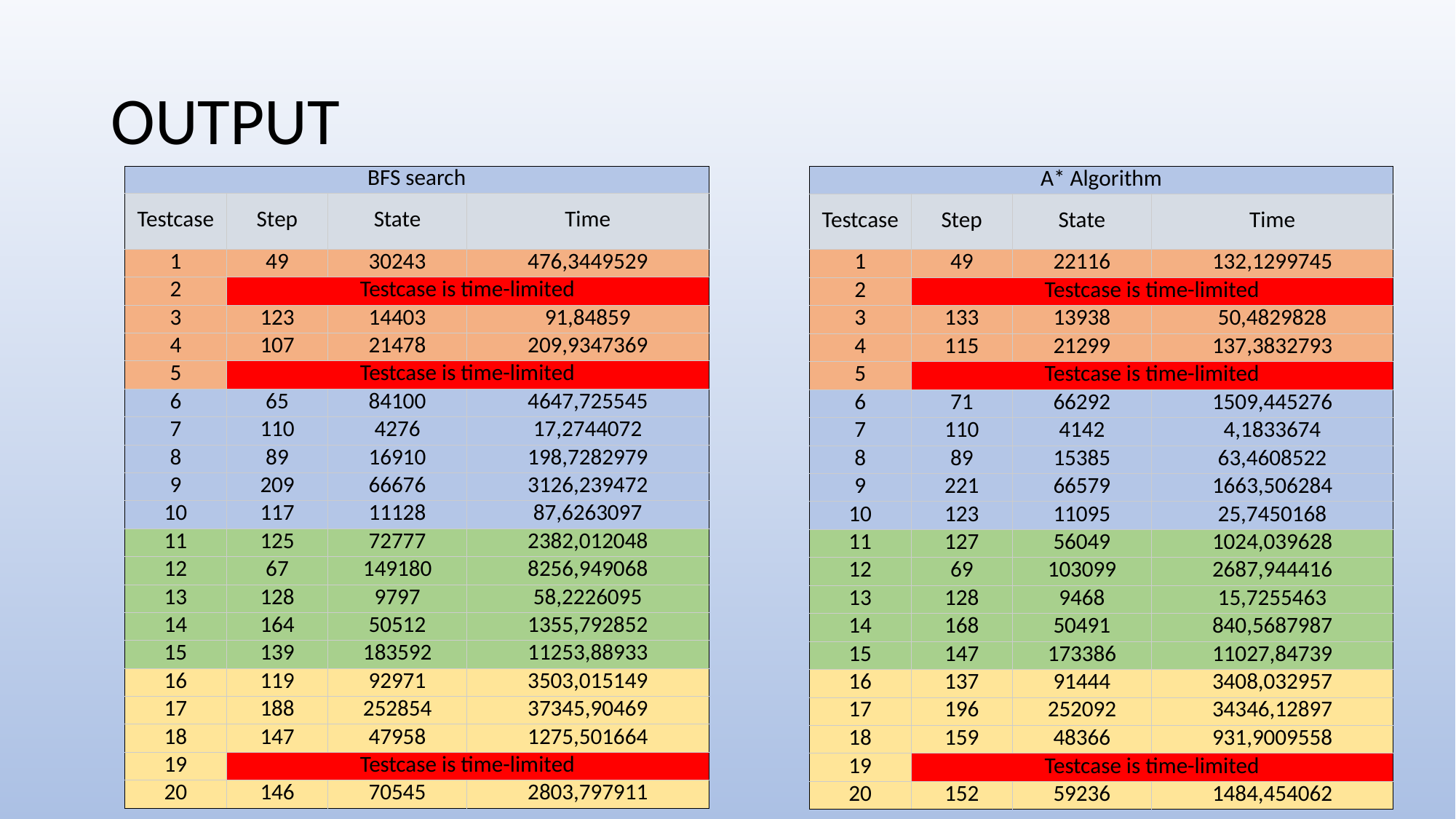

# OUTPUT
| BFS search |  |  |  |
| --- | --- | --- | --- |
| Testcase | Step | State | Time |
| 1 | 49 | 30243 | 476,3449529 |
| 2 | Testcase is time-limited |  |  |
| 3 | 123 | 14403 | 91,84859 |
| 4 | 107 | 21478 | 209,9347369 |
| 5 | Testcase is time-limited |  |  |
| 6 | 65 | 84100 | 4647,725545 |
| 7 | 110 | 4276 | 17,2744072 |
| 8 | 89 | 16910 | 198,7282979 |
| 9 | 209 | 66676 | 3126,239472 |
| 10 | 117 | 11128 | 87,6263097 |
| 11 | 125 | 72777 | 2382,012048 |
| 12 | 67 | 149180 | 8256,949068 |
| 13 | 128 | 9797 | 58,2226095 |
| 14 | 164 | 50512 | 1355,792852 |
| 15 | 139 | 183592 | 11253,88933 |
| 16 | 119 | 92971 | 3503,015149 |
| 17 | 188 | 252854 | 37345,90469 |
| 18 | 147 | 47958 | 1275,501664 |
| 19 | Testcase is time-limited |  |  |
| 20 | 146 | 70545 | 2803,797911 |
| A\* Algorithm |  |  |  |
| --- | --- | --- | --- |
| Testcase | Step | State | Time |
| 1 | 49 | 22116 | 132,1299745 |
| 2 | Testcase is time-limited |  |  |
| 3 | 133 | 13938 | 50,4829828 |
| 4 | 115 | 21299 | 137,3832793 |
| 5 | Testcase is time-limited |  |  |
| 6 | 71 | 66292 | 1509,445276 |
| 7 | 110 | 4142 | 4,1833674 |
| 8 | 89 | 15385 | 63,4608522 |
| 9 | 221 | 66579 | 1663,506284 |
| 10 | 123 | 11095 | 25,7450168 |
| 11 | 127 | 56049 | 1024,039628 |
| 12 | 69 | 103099 | 2687,944416 |
| 13 | 128 | 9468 | 15,7255463 |
| 14 | 168 | 50491 | 840,5687987 |
| 15 | 147 | 173386 | 11027,84739 |
| 16 | 137 | 91444 | 3408,032957 |
| 17 | 196 | 252092 | 34346,12897 |
| 18 | 159 | 48366 | 931,9009558 |
| 19 | Testcase is time-limited |  |  |
| 20 | 152 | 59236 | 1484,454062 |